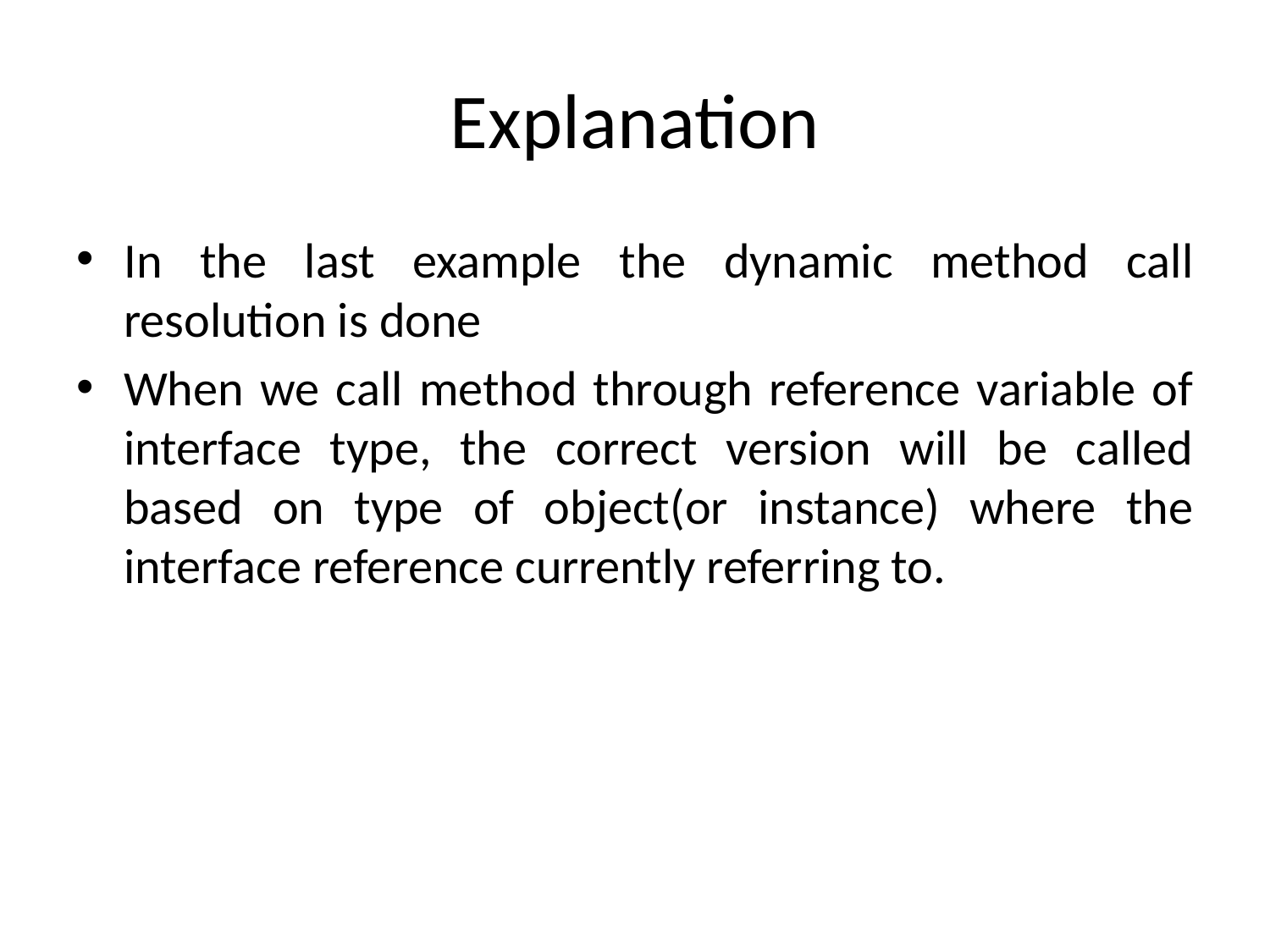

# Explanation
In the last example the dynamic method call resolution is done
When we call method through reference variable of interface type, the correct version will be called based on type of object(or instance) where the interface reference currently referring to.